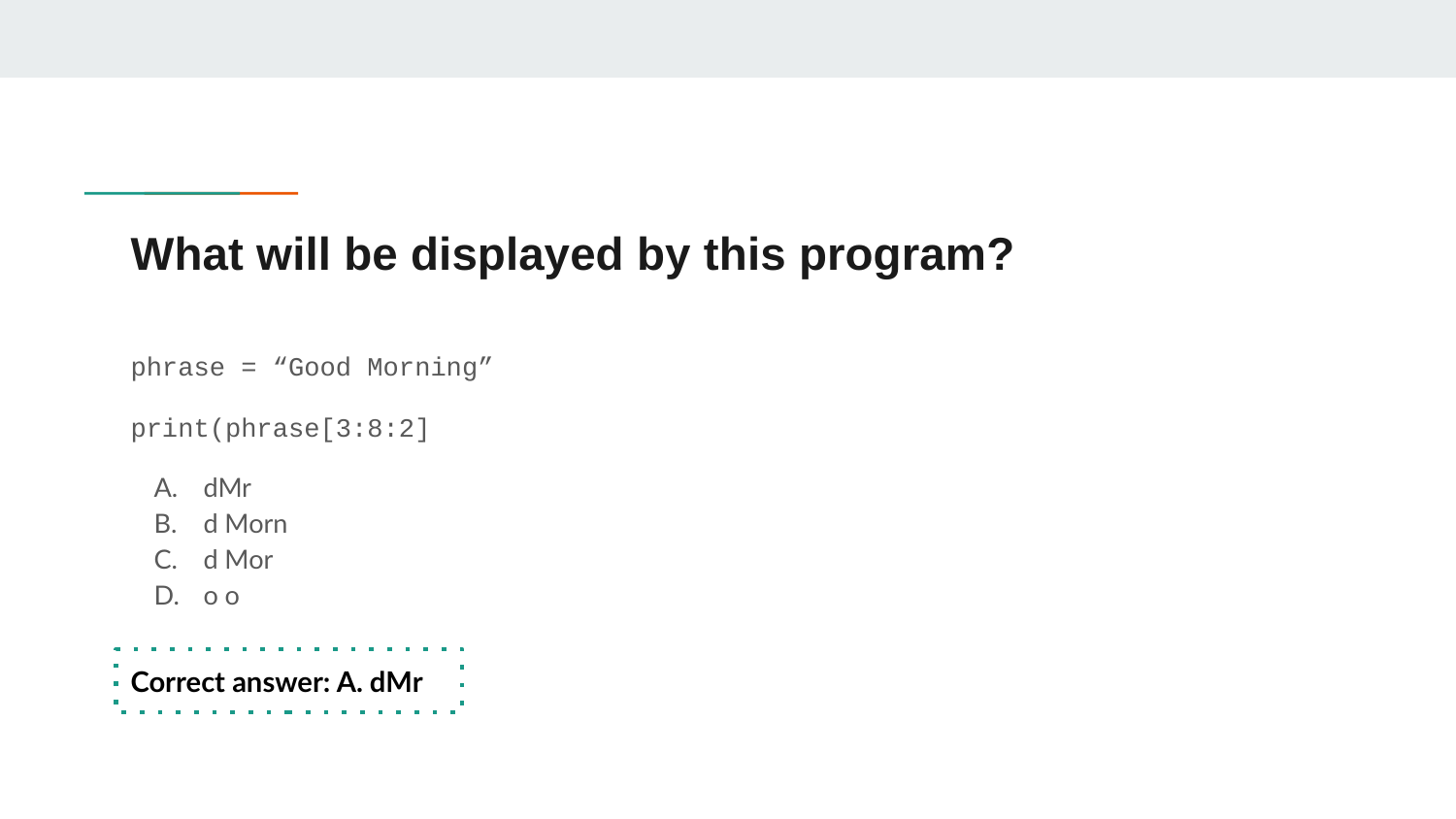

# What will be displayed by this program?
phrase = “Good Morning”
print(phrase[3:8:2]
dMr
d Morn
d Mor
o o
Correct answer: A. dMr